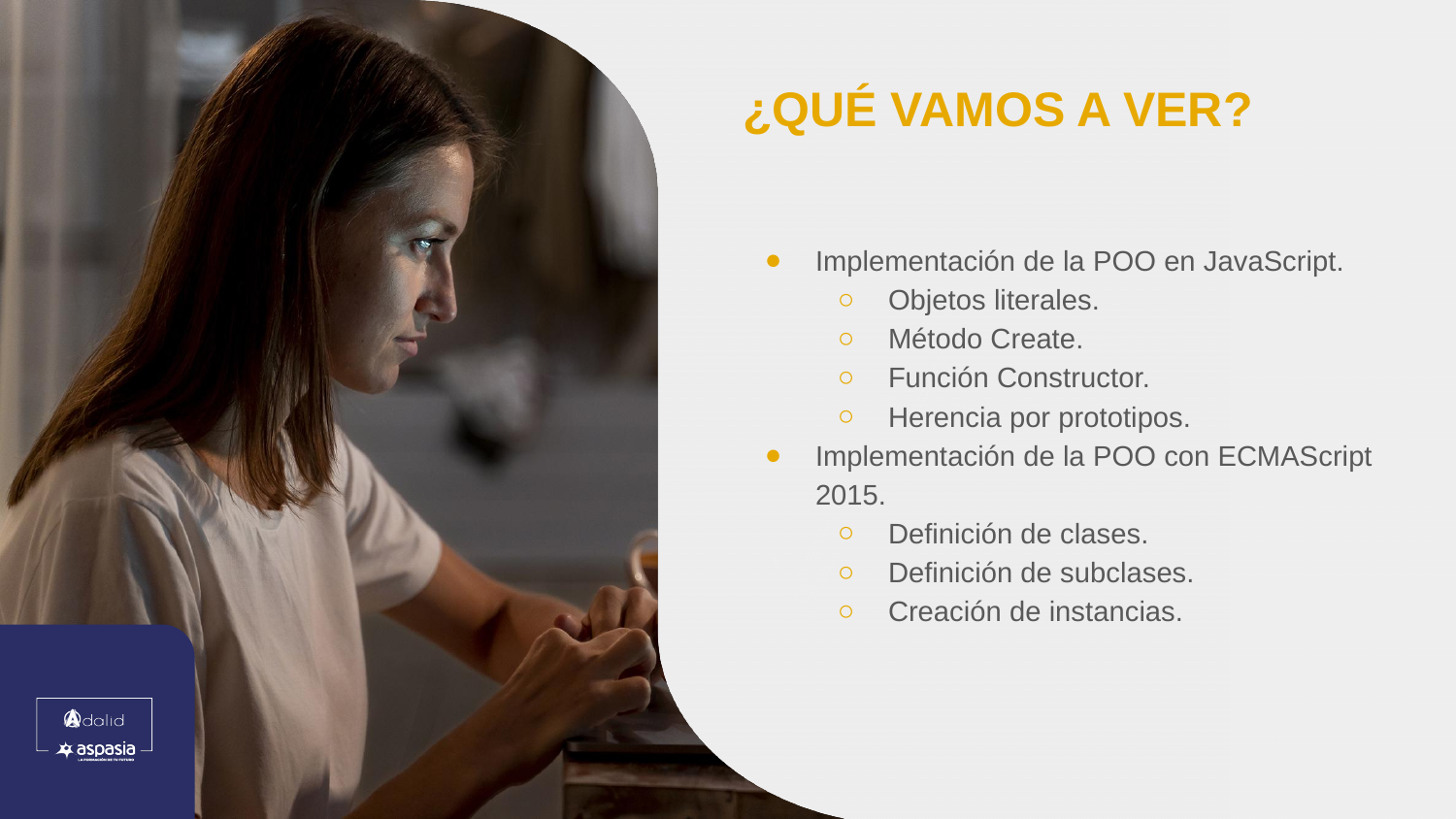

Implementación de la POO en JavaScript.
Objetos literales.
Método Create.
Función Constructor.
Herencia por prototipos.
Implementación de la POO con ECMAScript 2015.
Definición de clases.
Definición de subclases.
Creación de instancias.